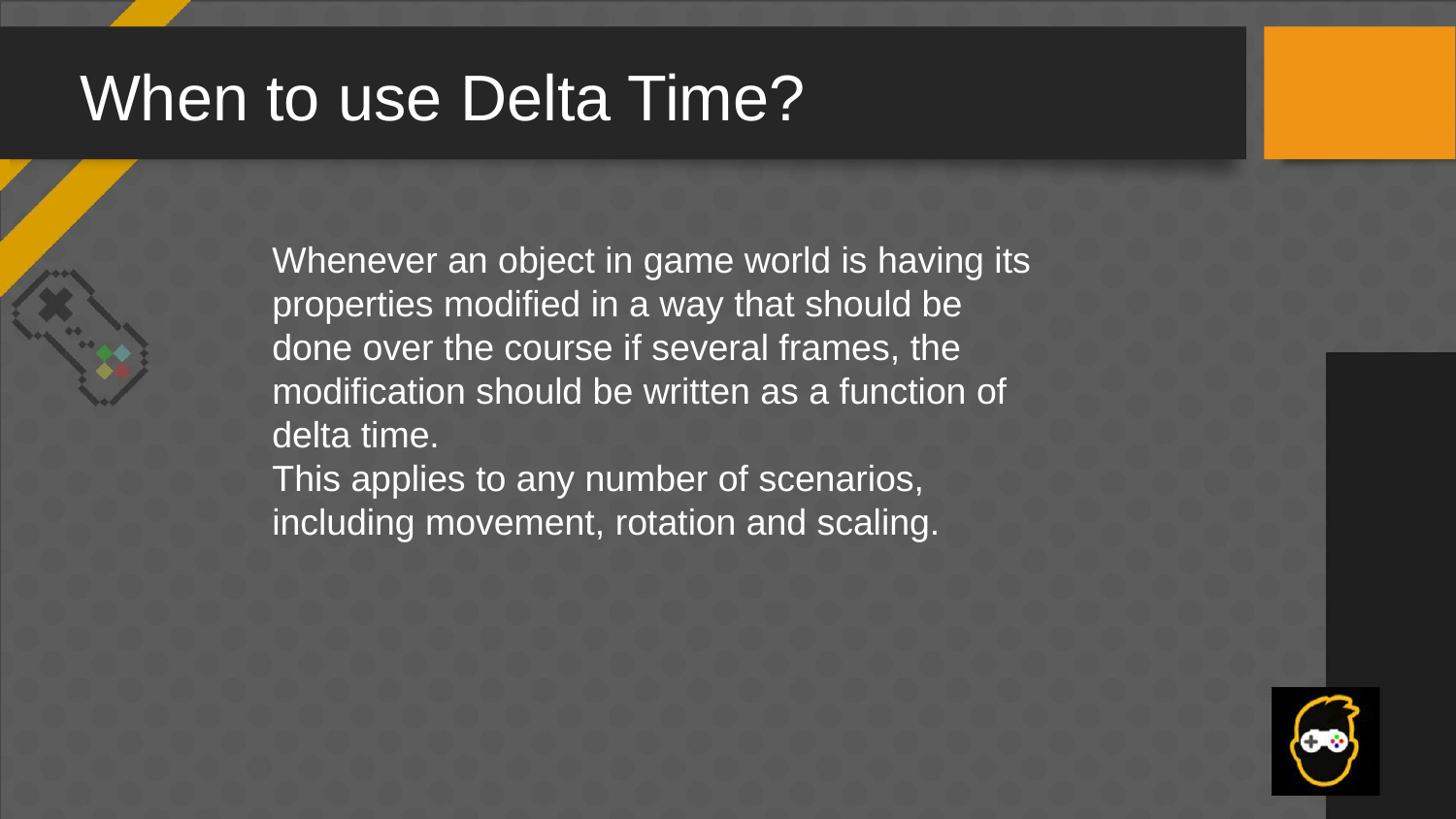

# When to use Delta Time?
Whenever an object in game world is having its properties modified in a way that should be done over the course if several frames, the modification should be written as a function of delta time.
This applies to any number of scenarios, including movement, rotation and scaling.